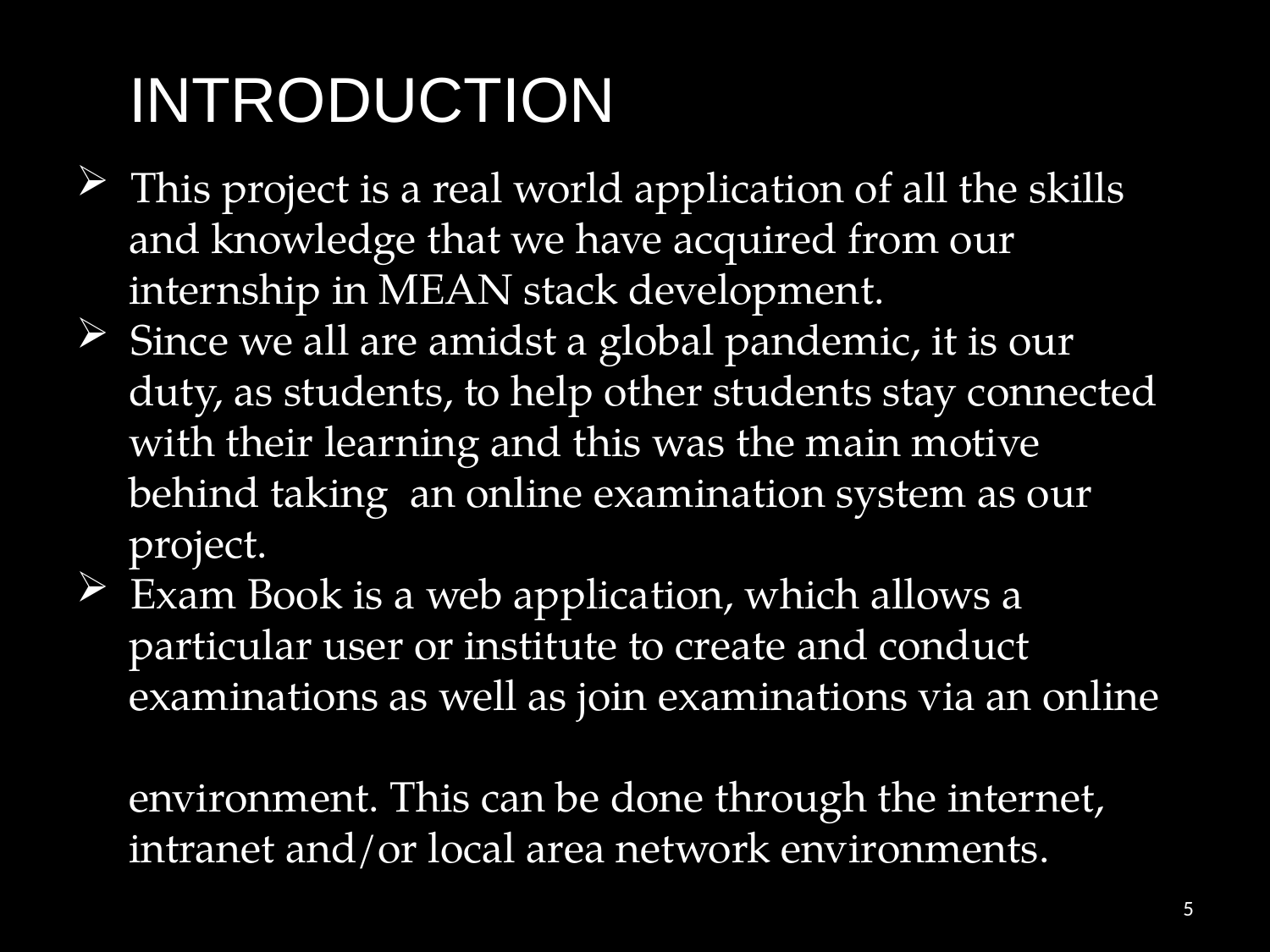

INTRODUCTION

  This project is a real world application of all the skills
     and knowledge that we have acquired from our
     internship in MEAN stack development.
  Since we all are amidst a global pandemic, it is our
     duty, as students, to help other students stay connected
     with their learning and this was the main motive
     behind taking  an online examination system as our
     project.
  Exam Book is a web application, which allows a
     particular user or institute to create and conduct
     examinations as well as join examinations via an online
     environment. This can be done through the internet,
     intranet and/or local area network environments.
5